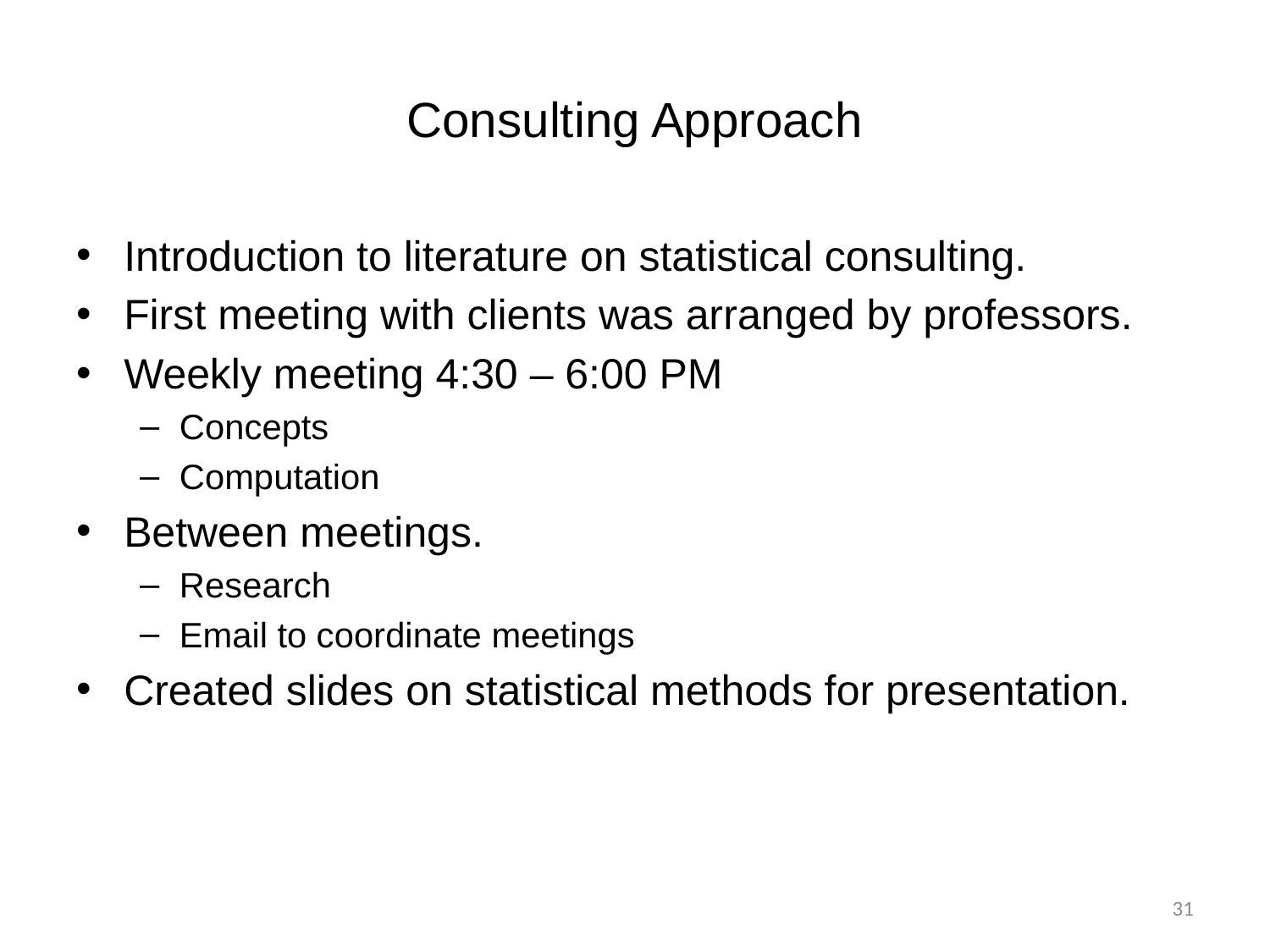

# Consulting Approach
Introduction to literature on statistical consulting.
First meeting with clients was arranged by professors.
Weekly meeting 4:30 – 6:00 PM
Concepts
Computation
Between meetings.
Research
Email to coordinate meetings
Created slides on statistical methods for presentation.
31